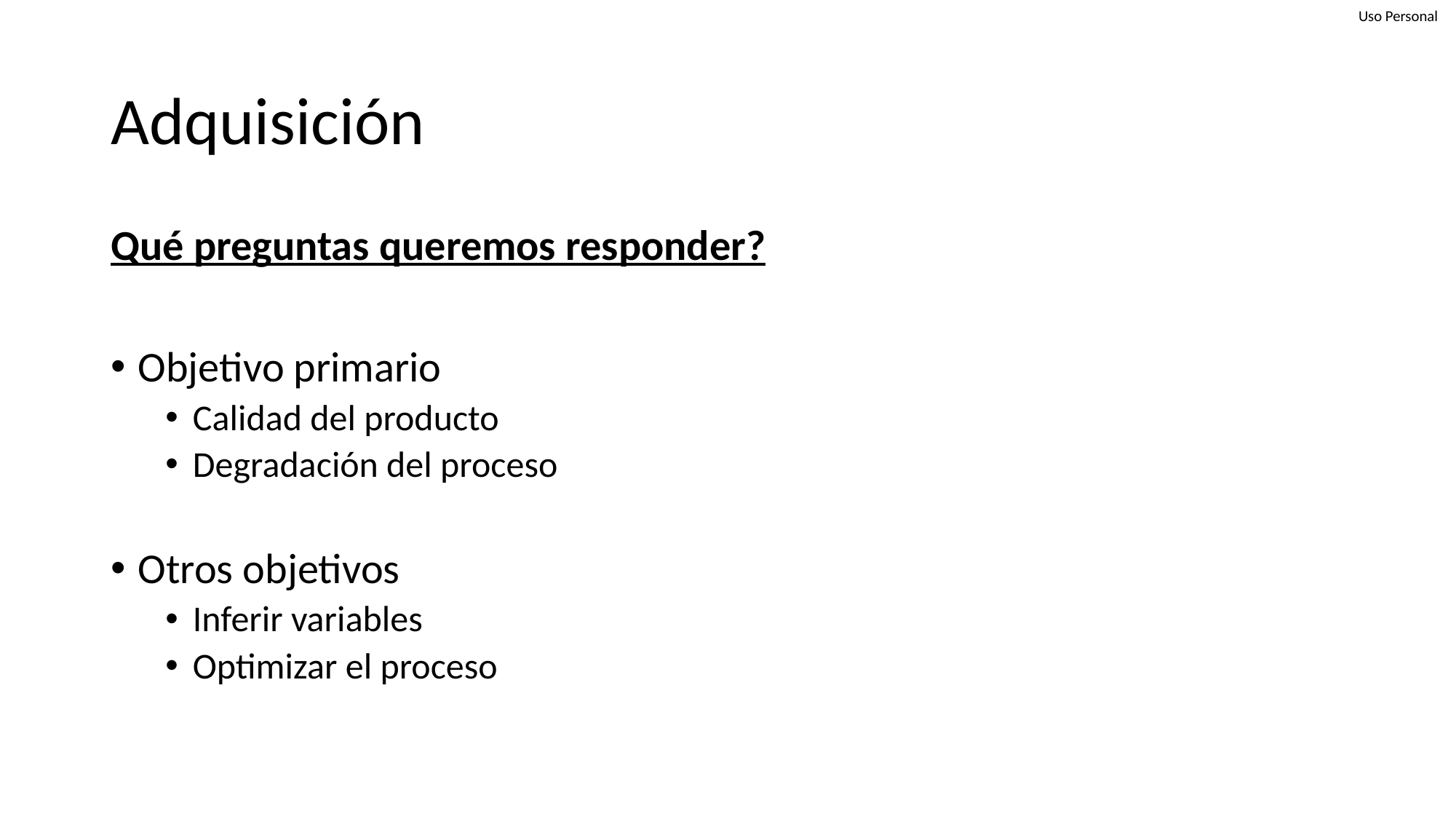

# Adquisición
Qué preguntas queremos responder?

Objetivo primario
Calidad del producto
Degradación del proceso

Otros objetivos
Inferir variables
Optimizar el proceso